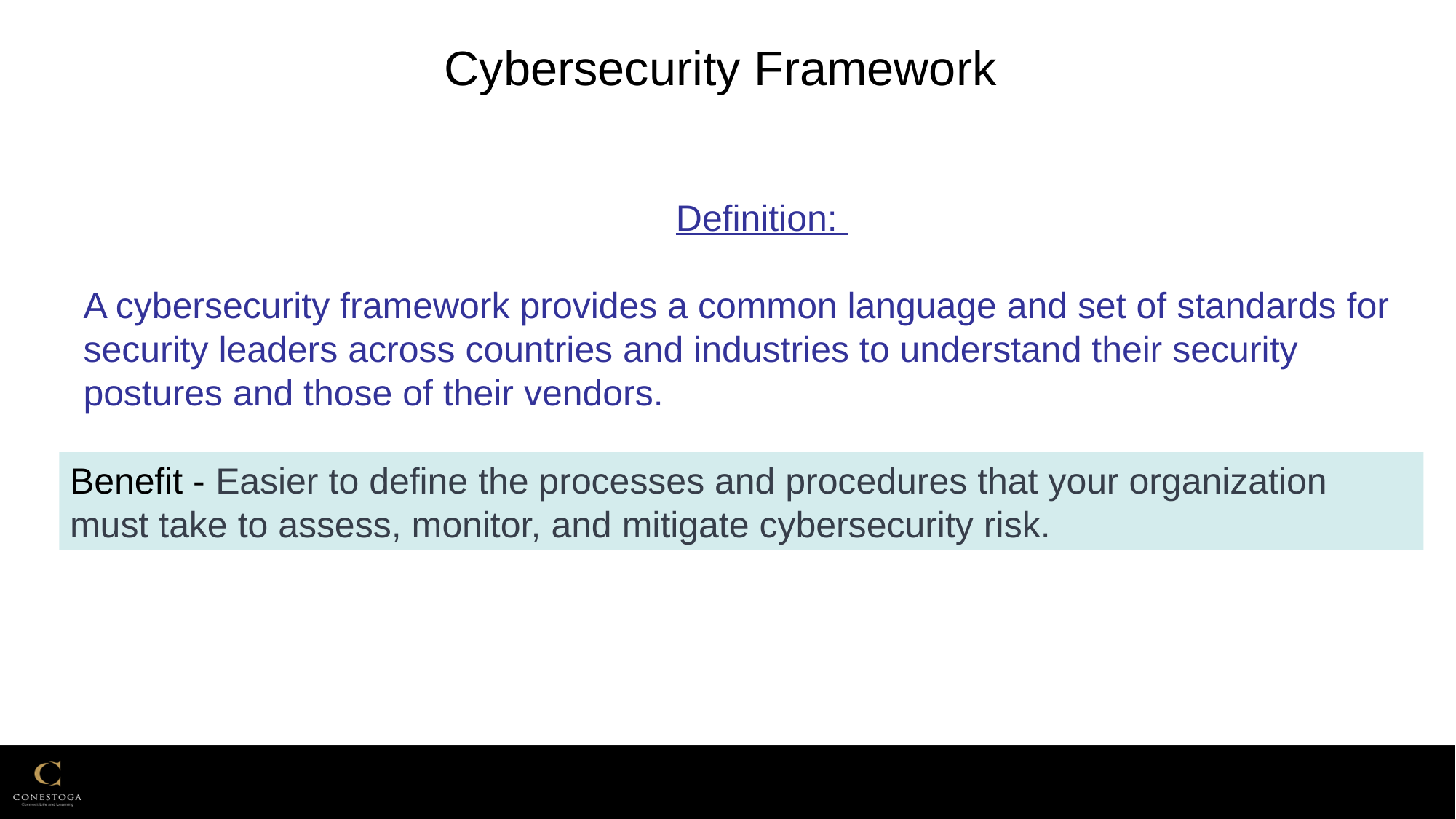

# Cybersecurity Framework
Definition:

A cybersecurity framework provides a common language and set of standards for security leaders across countries and industries to understand their security postures and those of their vendors.
Benefit - Easier to define the processes and procedures that your organization must take to assess, monitor, and mitigate cybersecurity risk.